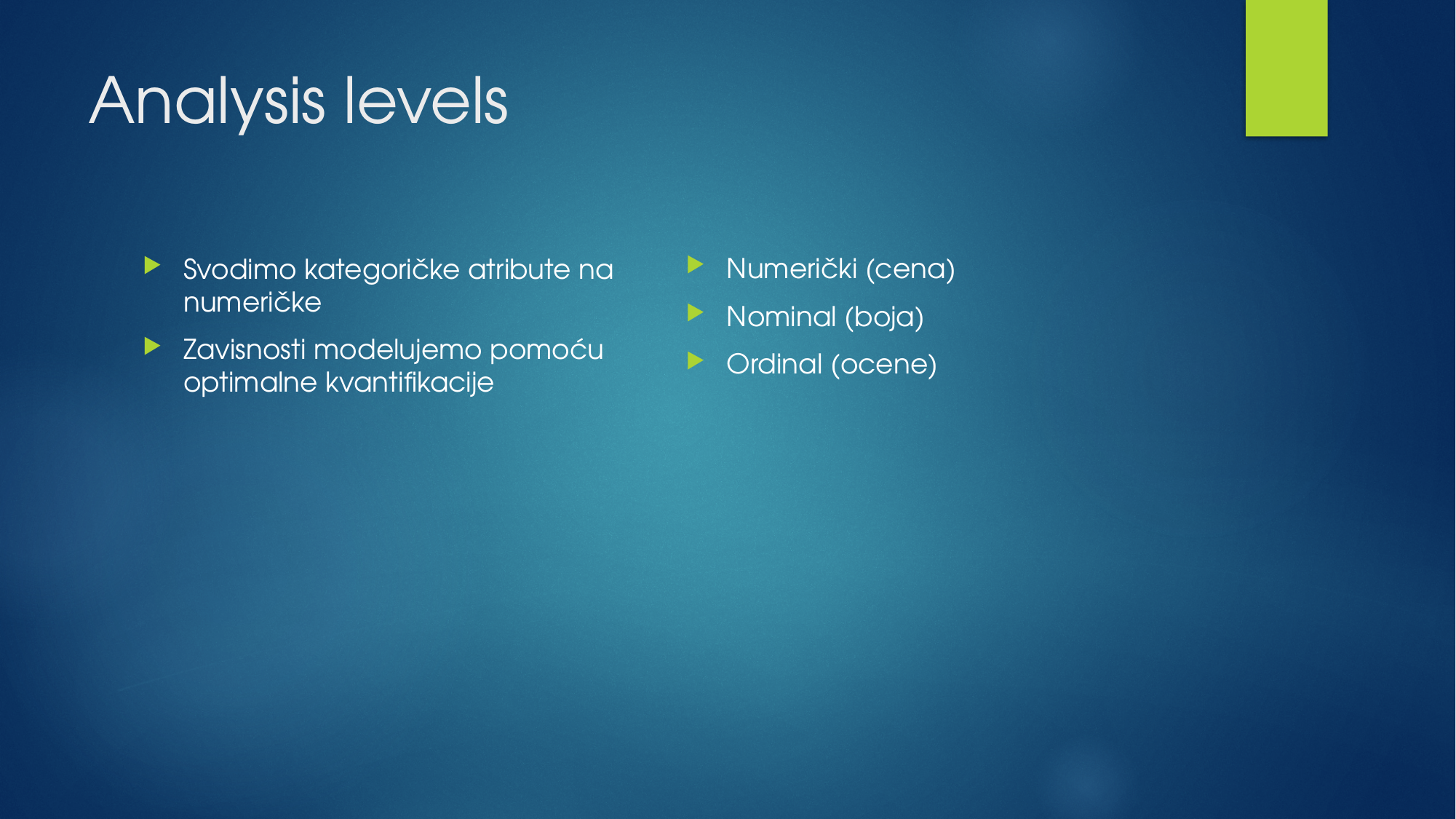

# Analysis levels
Numerički (cena)
Nominal (boja)
Ordinal (ocene)
Svodimo kategoričke atribute na numeričke
Zavisnosti modelujemo pomoću optimalne kvantifikacije